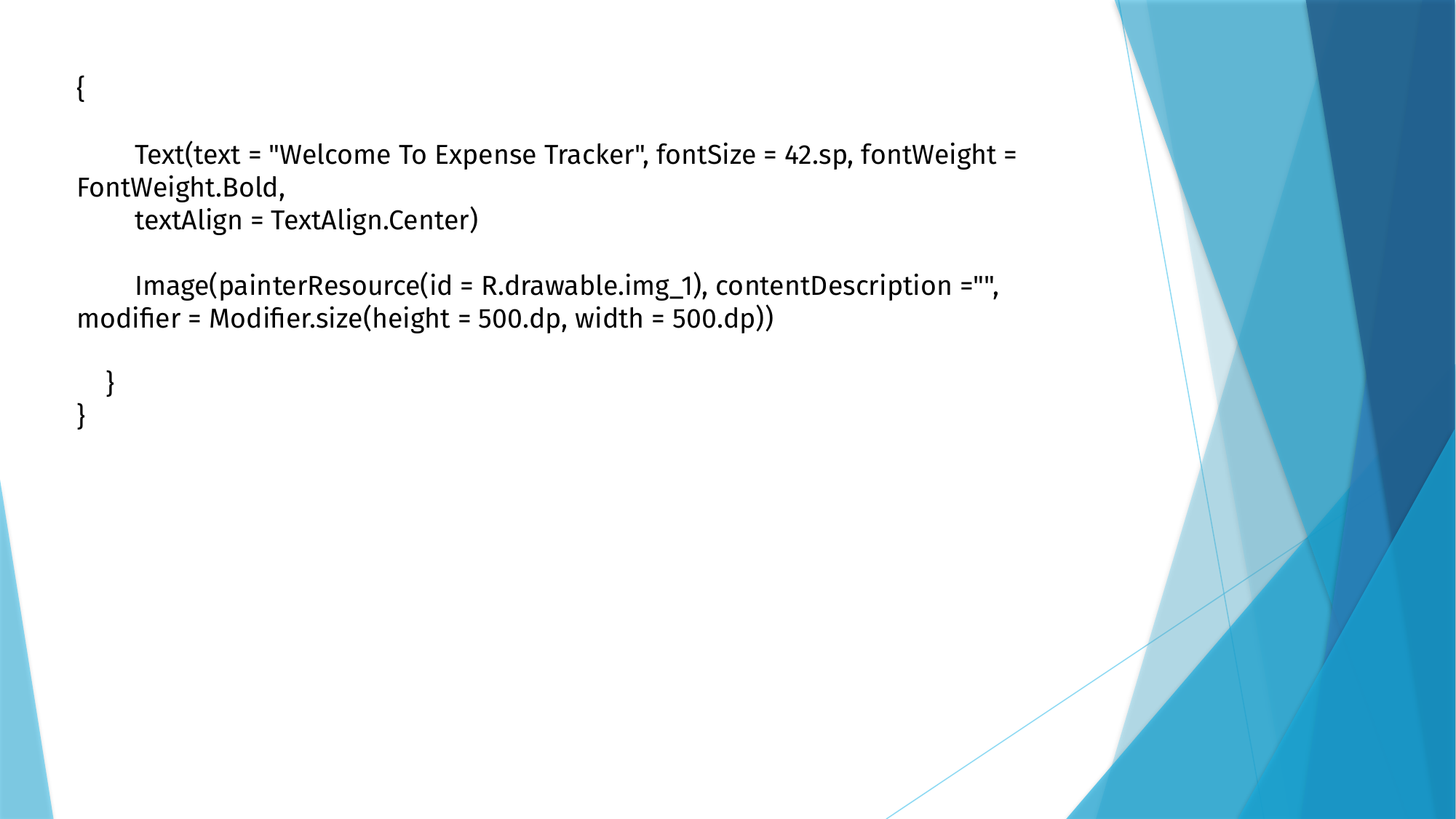

{

        Text(text = "Welcome To Expense Tracker", fontSize = 42.sp, fontWeight = FontWeight.Bold,
        textAlign = TextAlign.Center)

        Image(painterResource(id = R.drawable.img_1), contentDescription ="", modifier = Modifier.size(height = 500.dp, width = 500.dp))

    }
}